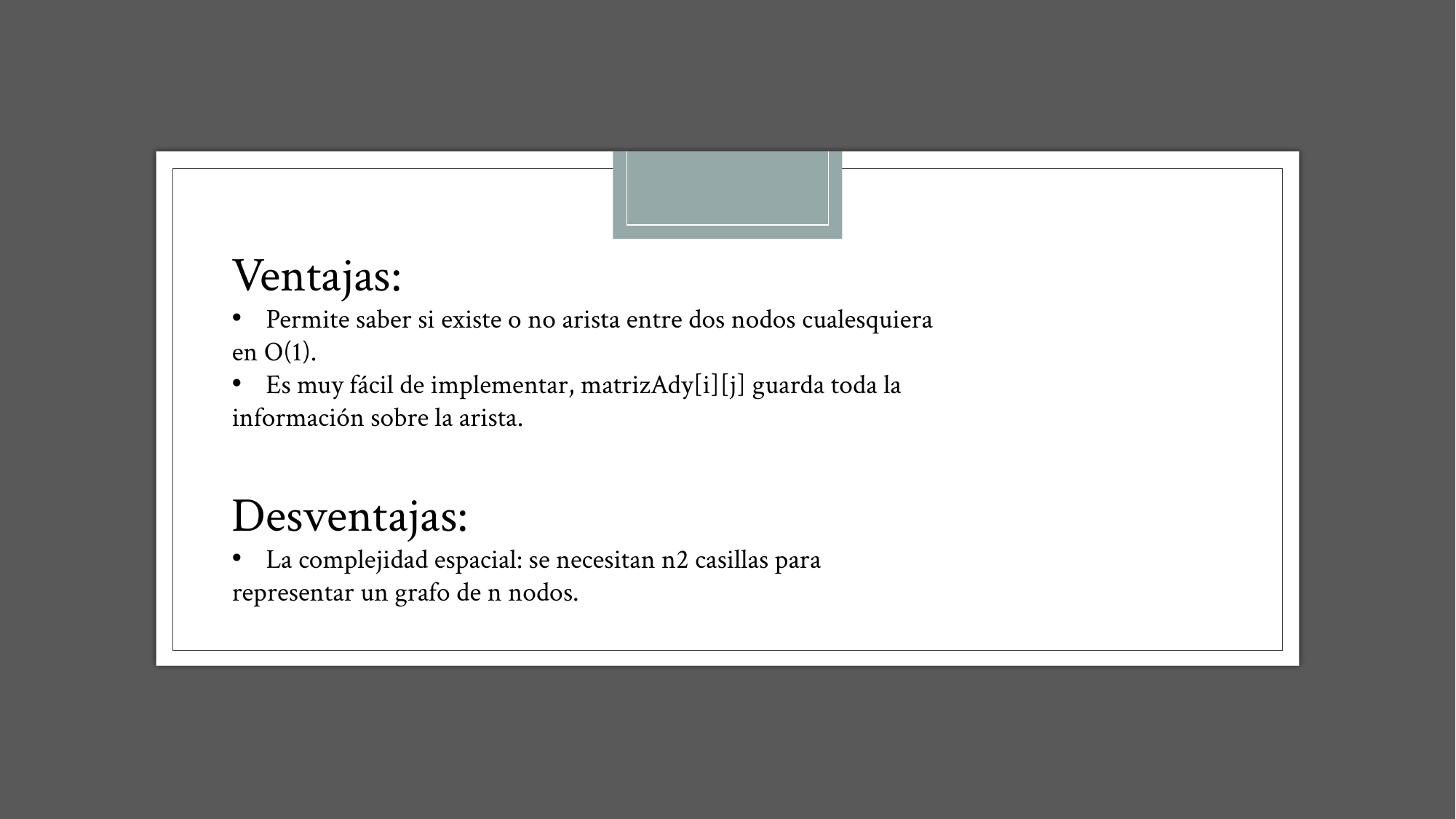

Ventajas:
Permite saber si existe o no arista entre dos nodos cualesquiera
en O(1).
Es muy fácil de implementar, matrizAdy[i][j] guarda toda la
información sobre la arista.

Desventajas:
La complejidad espacial: se necesitan n2 casillas para
representar un grafo de n nodos.